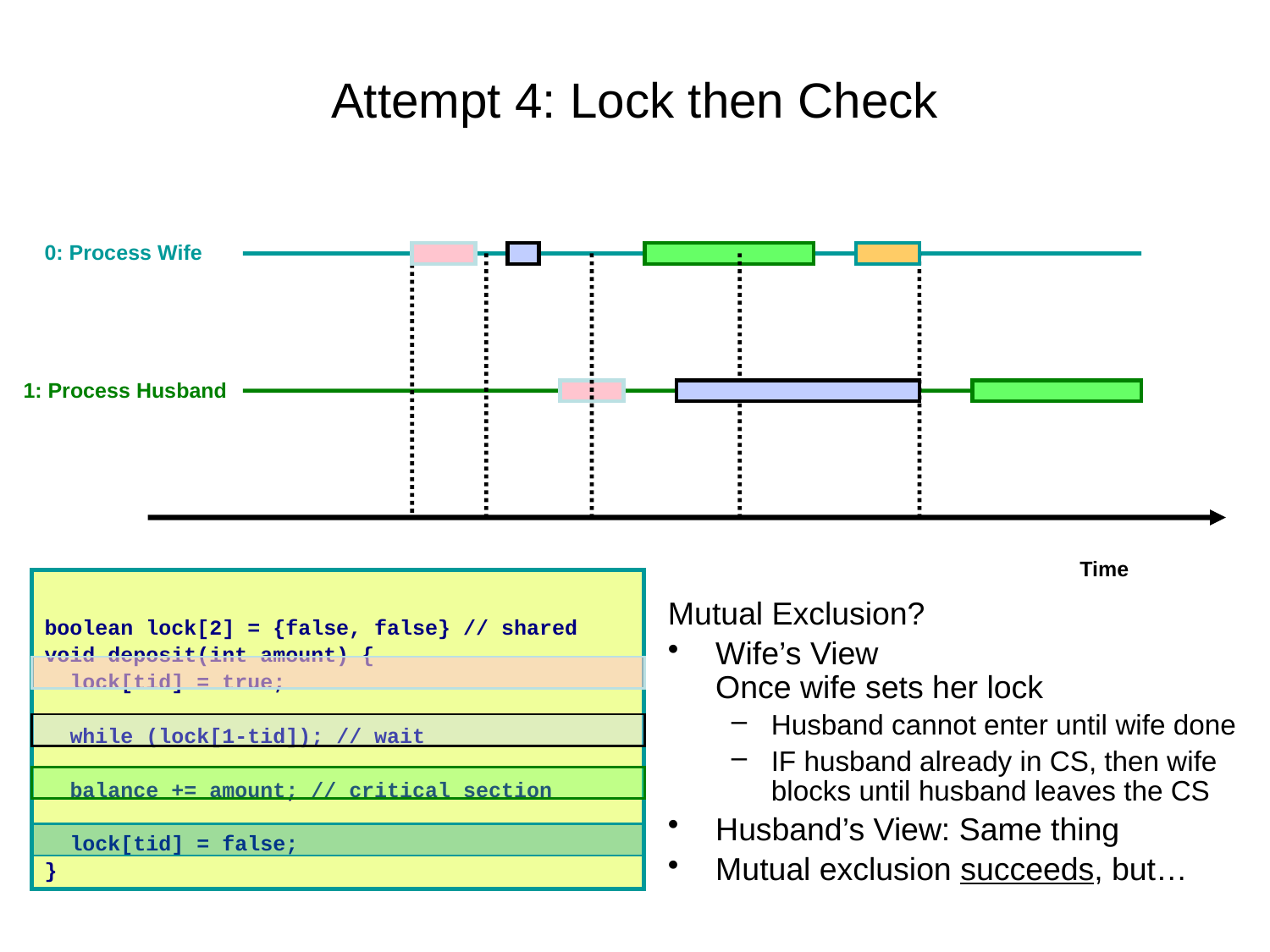

# Attempt 4: Lock then Check
0: Process Wife

1: Process Husband

Time
boolean lock[2] = {false, false} // shared
void deposit(int amount) {
  lock[tid] = true;

  while (lock[1-tid]); // wait

  balance += amount; // critical section

  lock[tid] = false;
}
Mutual Exclusion?
Wife’s View
Once wife sets her lock
Husband cannot enter until wife done
IF husband already in CS, then wife blocks until husband leaves the CS
Husband’s View: Same thing
Mutual exclusion succeeds, but…